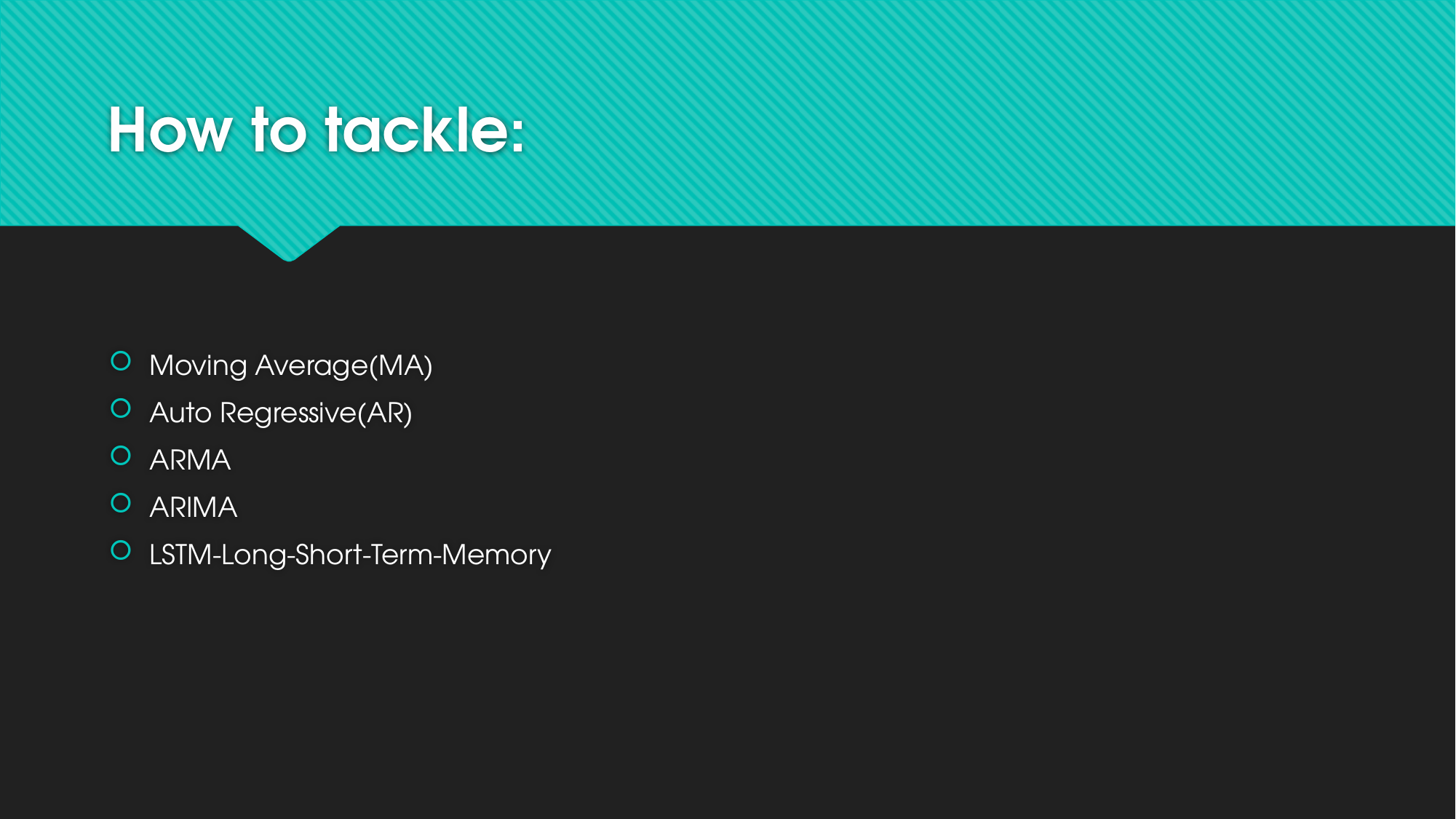

# How to tackle:
Moving Average(MA)
Auto Regressive(AR)
ARMA
ARIMA
LSTM-Long-Short-Term-Memory